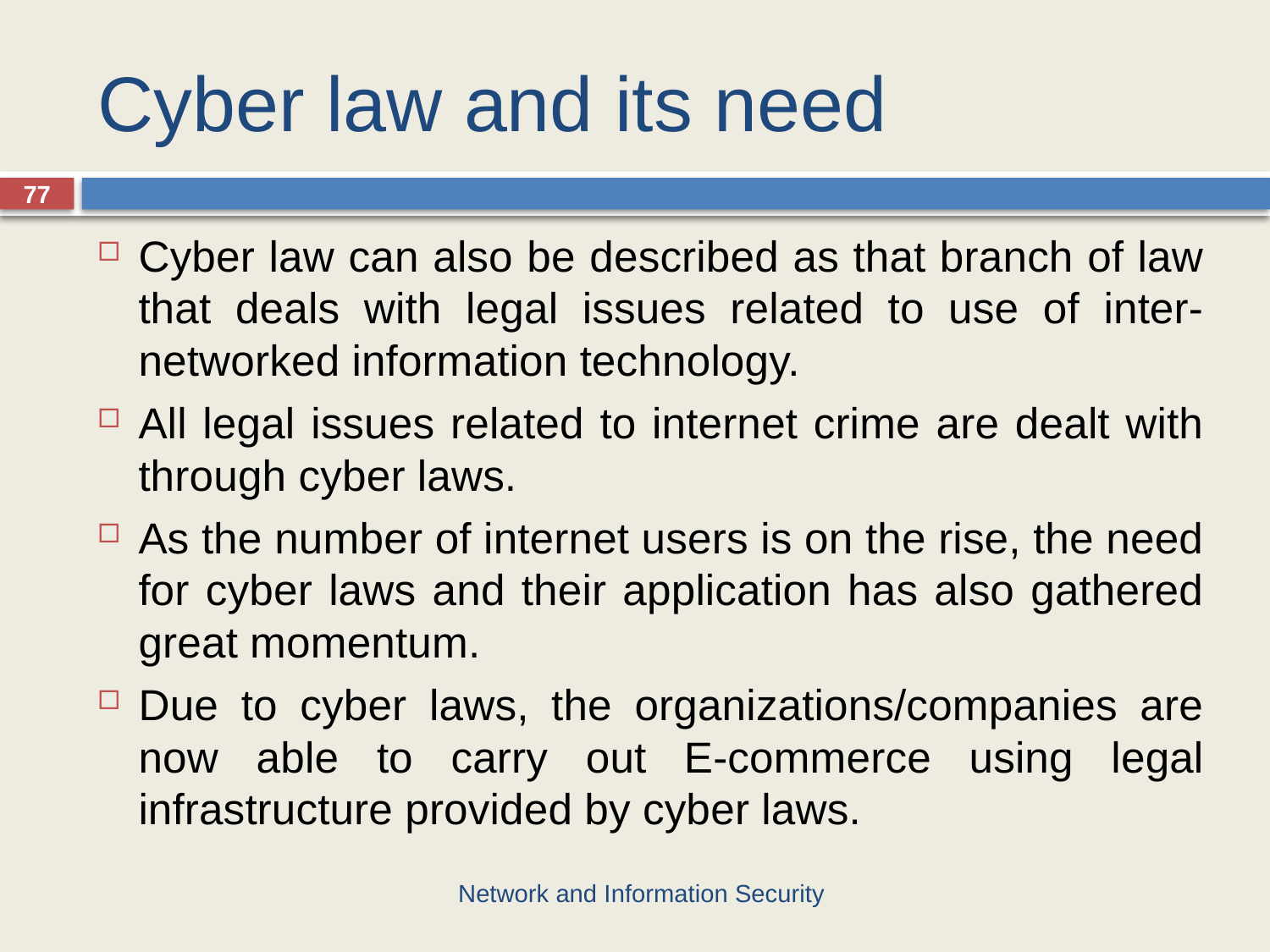

# Cyber law and its need
77
Cyber law can also be described as that branch of law that deals with legal issues related to use of inter-networked information technology.
All legal issues related to internet crime are dealt with through cyber laws.
As the number of internet users is on the rise, the need for cyber laws and their application has also gathered great momentum.
Due to cyber laws, the organizations/companies are now able to carry out E-commerce using legal infrastructure provided by cyber laws.
Network and Information Security